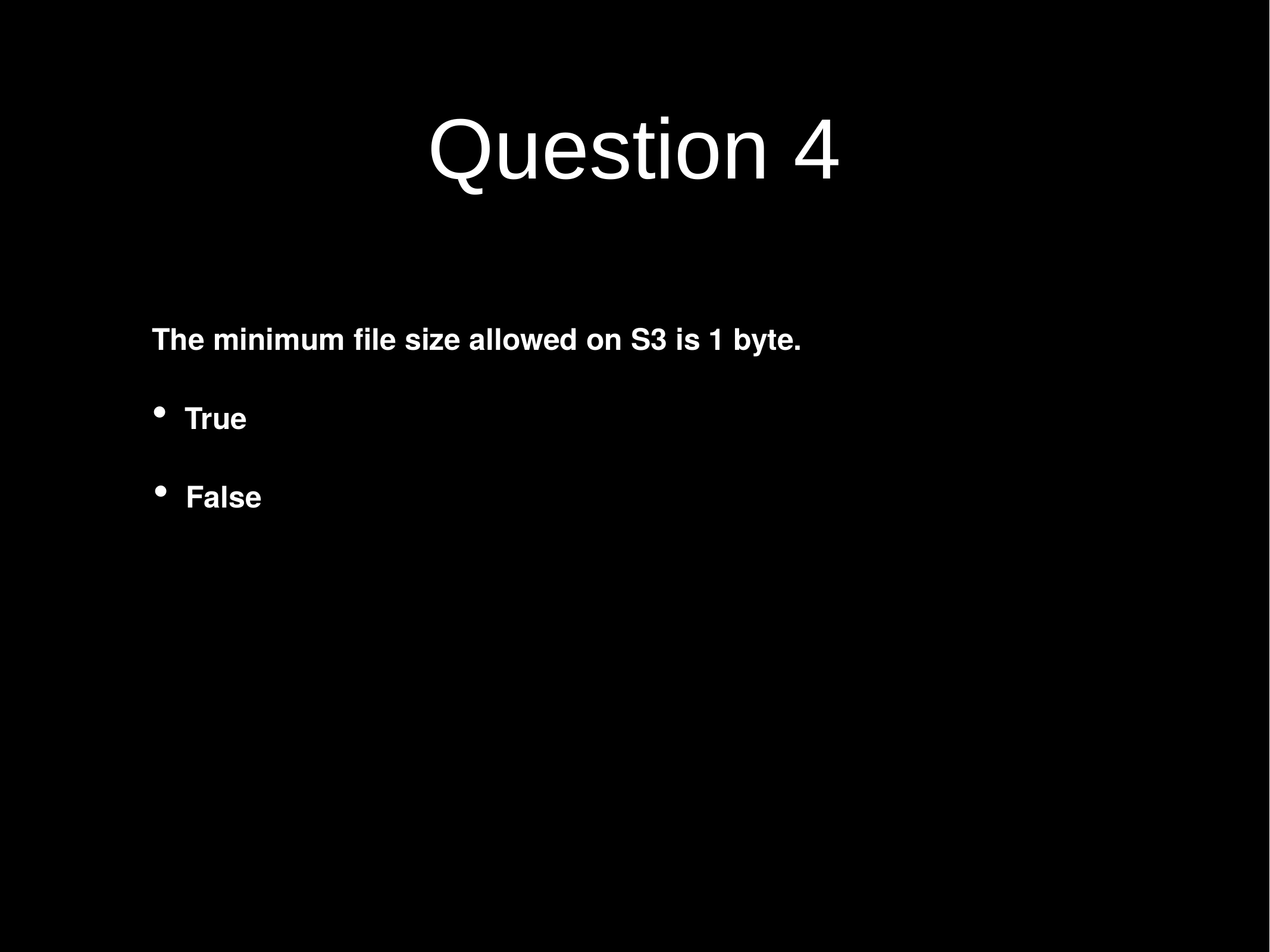

Question 4
The minimum file size allowed on S3 is 1 byte.
True
False